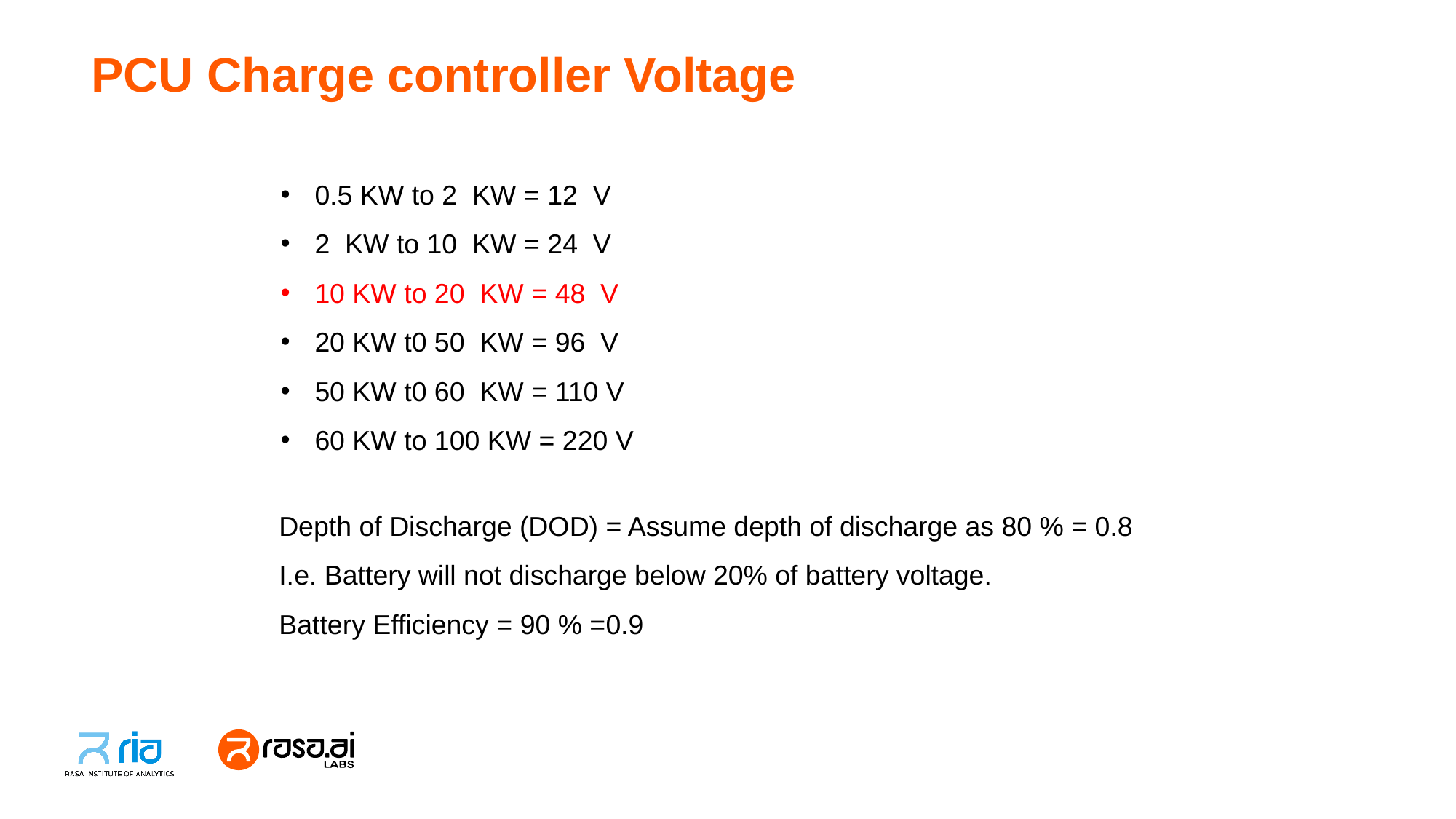

# PCU Charge controller Voltage
0.5 KW to 2  KW = 12  V
2  KW to 10  KW = 24  V
10 KW to 20  KW = 48  V
20 KW t0 50  KW = 96  V
50 KW t0 60  KW = 110 V
60 KW to 100 KW = 220 V
Depth of Discharge (DOD) = Assume depth of discharge as 80 % = 0.8
I.e. Battery will not discharge below 20% of battery voltage.
Battery Efficiency = 90 % =0.9